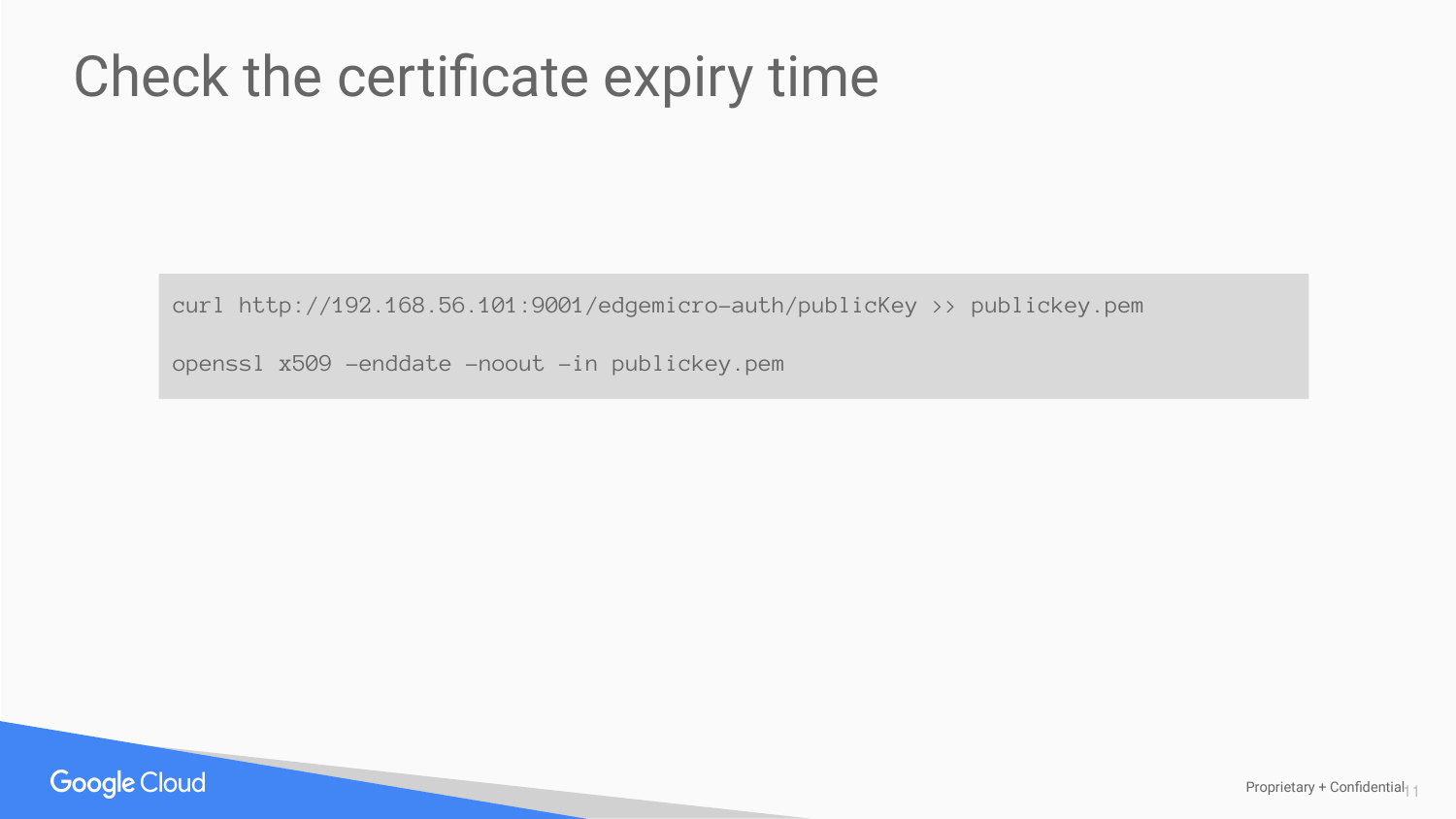

Check the certificate expiry time

curl http://192.168.56.101:9001/edgemicro-auth/publicKey >> publickey.pem

openssl x509 -enddate -noout -in publickey.pem

11